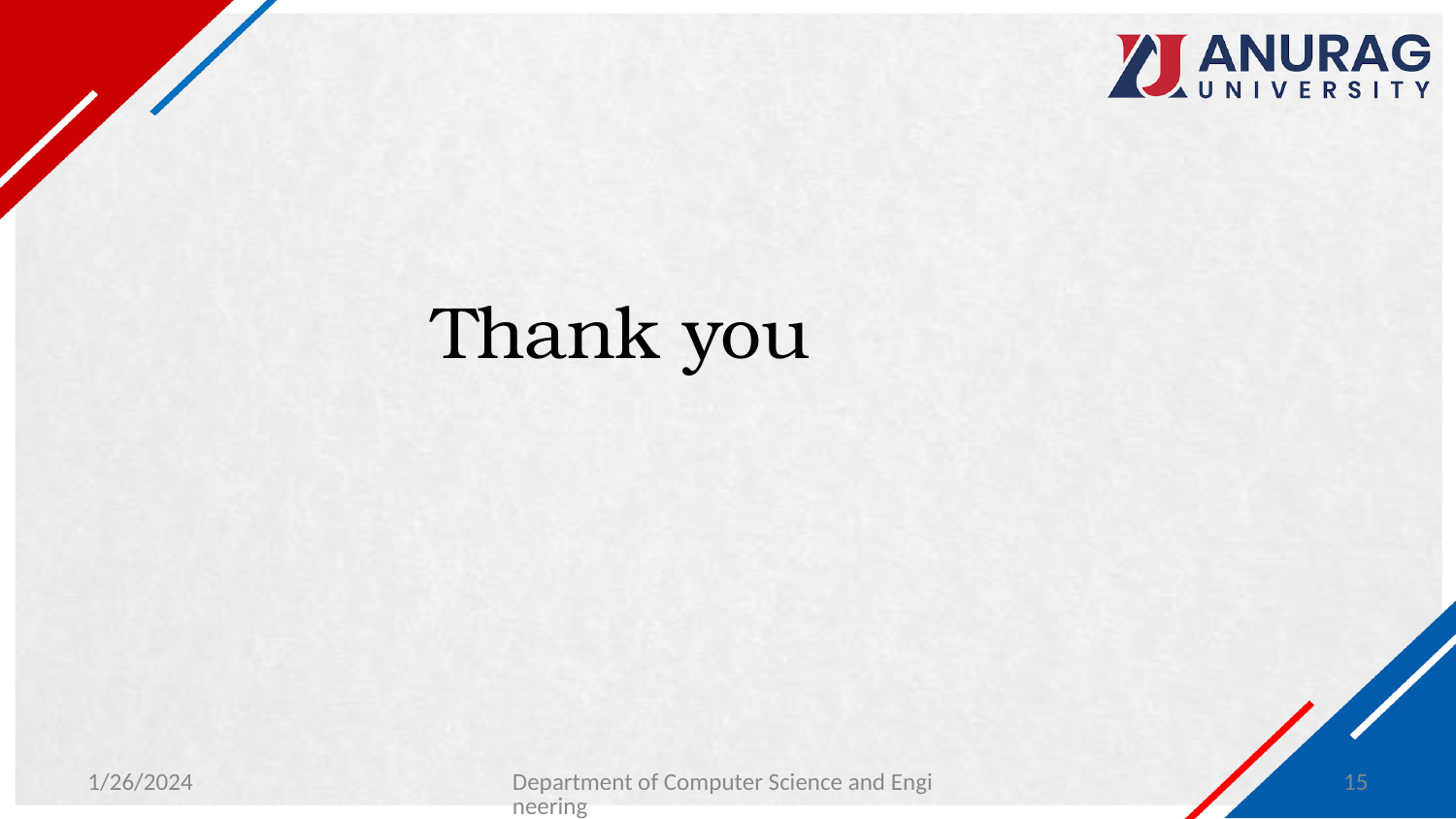

# Thank you

1/26/2024
Department of Computer Science and Engineering
15